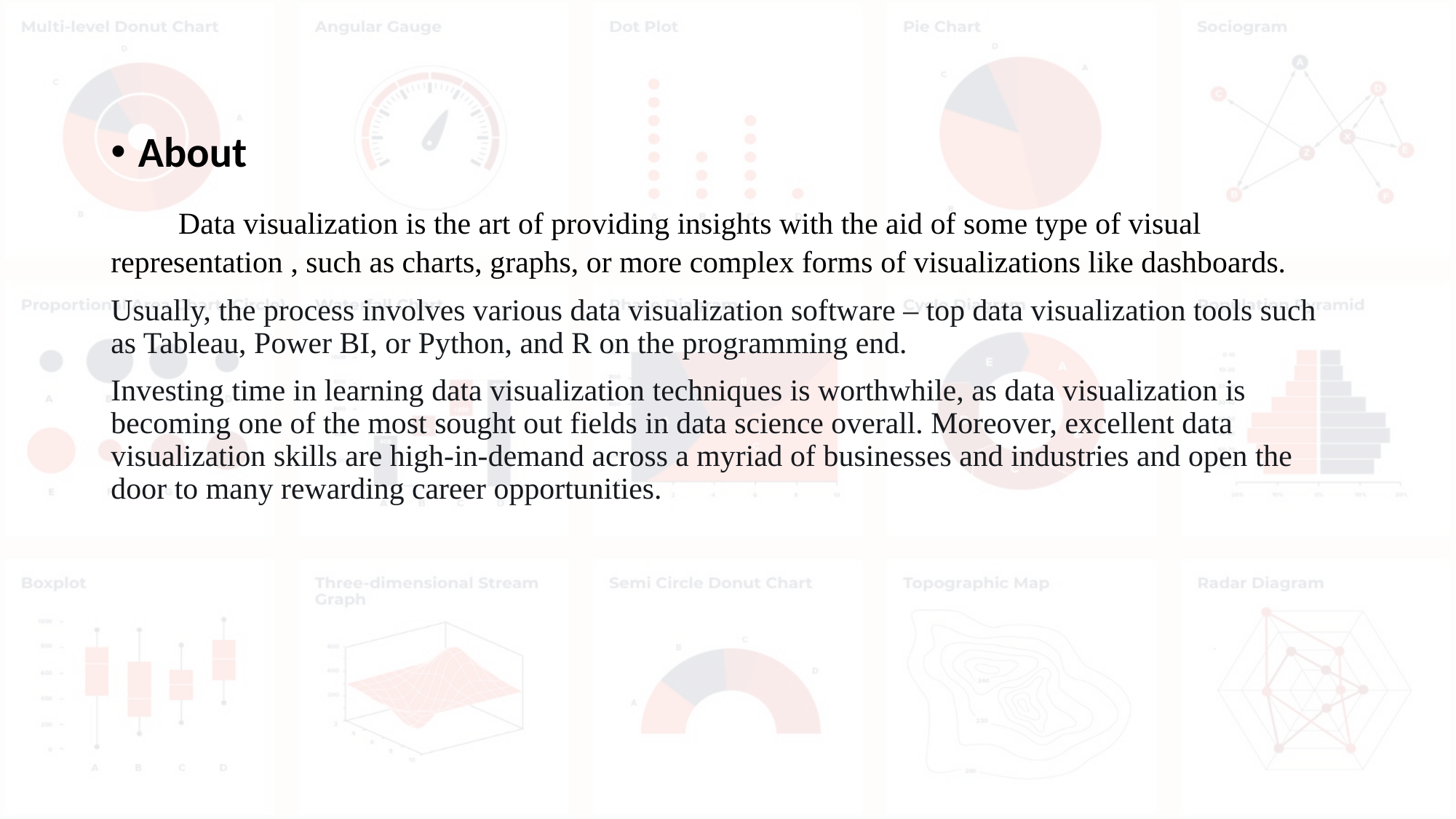

#
About
       Data visualization is the art of providing insights with the aid of some type of visual representation , such as charts, graphs, or more complex forms of visualizations like dashboards.
Usually, the process involves various data visualization software – top data visualization tools such as Tableau, Power BI, or Python, and R on the programming end.
Investing time in learning data visualization techniques is worthwhile, as data visualization is becoming one of the most sought out fields in data science overall. Moreover, excellent data visualization skills are high-in-demand across a myriad of businesses and industries and open the door to many rewarding career opportunities.